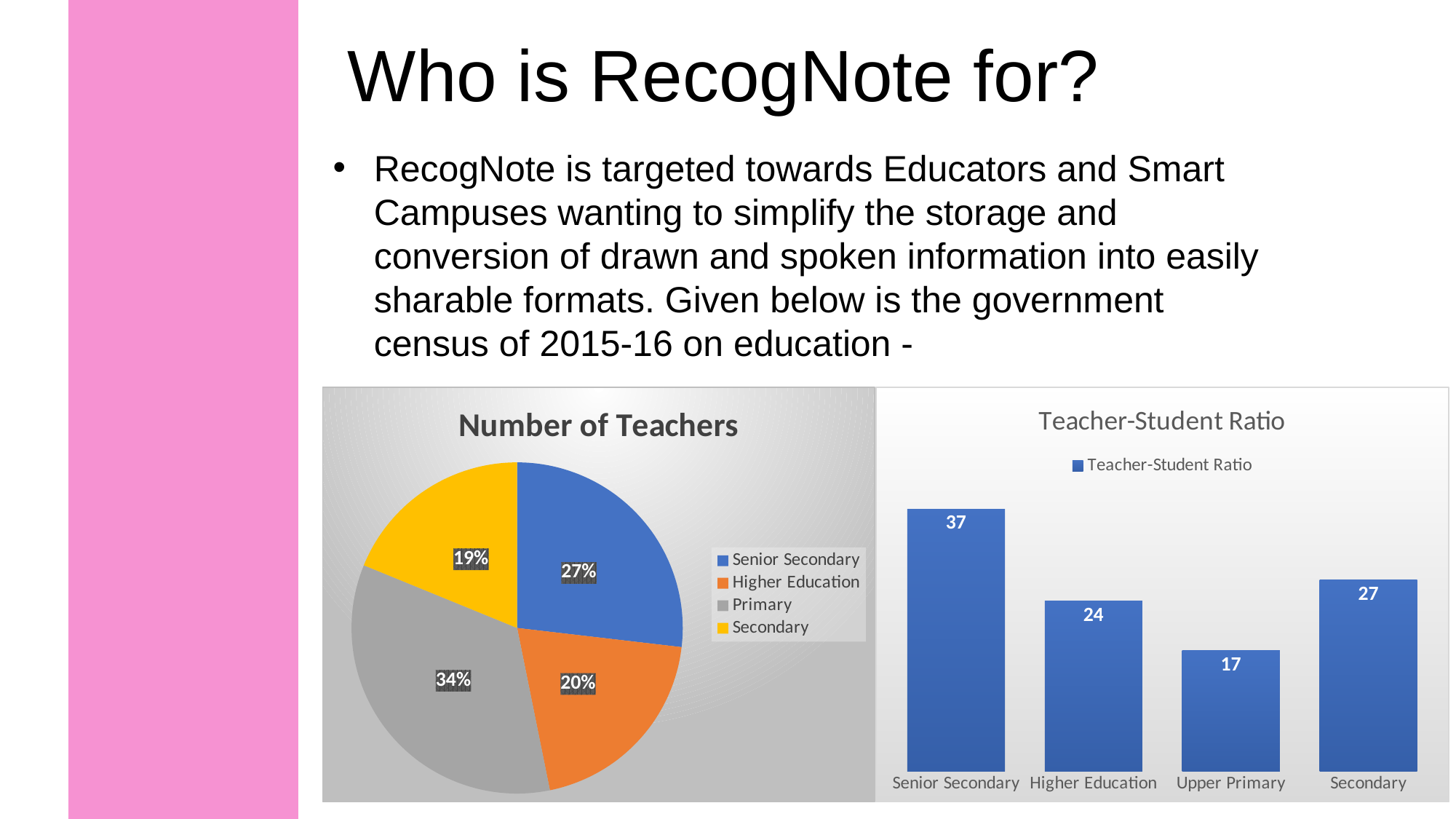

Who is RecogNote for?
RecogNote is targeted towards Educators and Smart Campuses wanting to simplify the storage and conversion of drawn and spoken information into easily sharable formats. Given below is the government census of 2015-16 on education -

### Chart:

| Category | Number of Teachers |
|---|---|
| Senior Secondary | 2041864.0 |
| Higher Education | 1518813.0 |
| Primary | 2612347.0 |
| Secondary | 1431591.0 |

### Chart:

| Category | Teacher-Student Ratio |
|---|---|
| Senior Secondary | 37.0 |
| Higher Education | 24.0 |
| Upper Primary | 17.0 |
| Secondary | 27.0 |